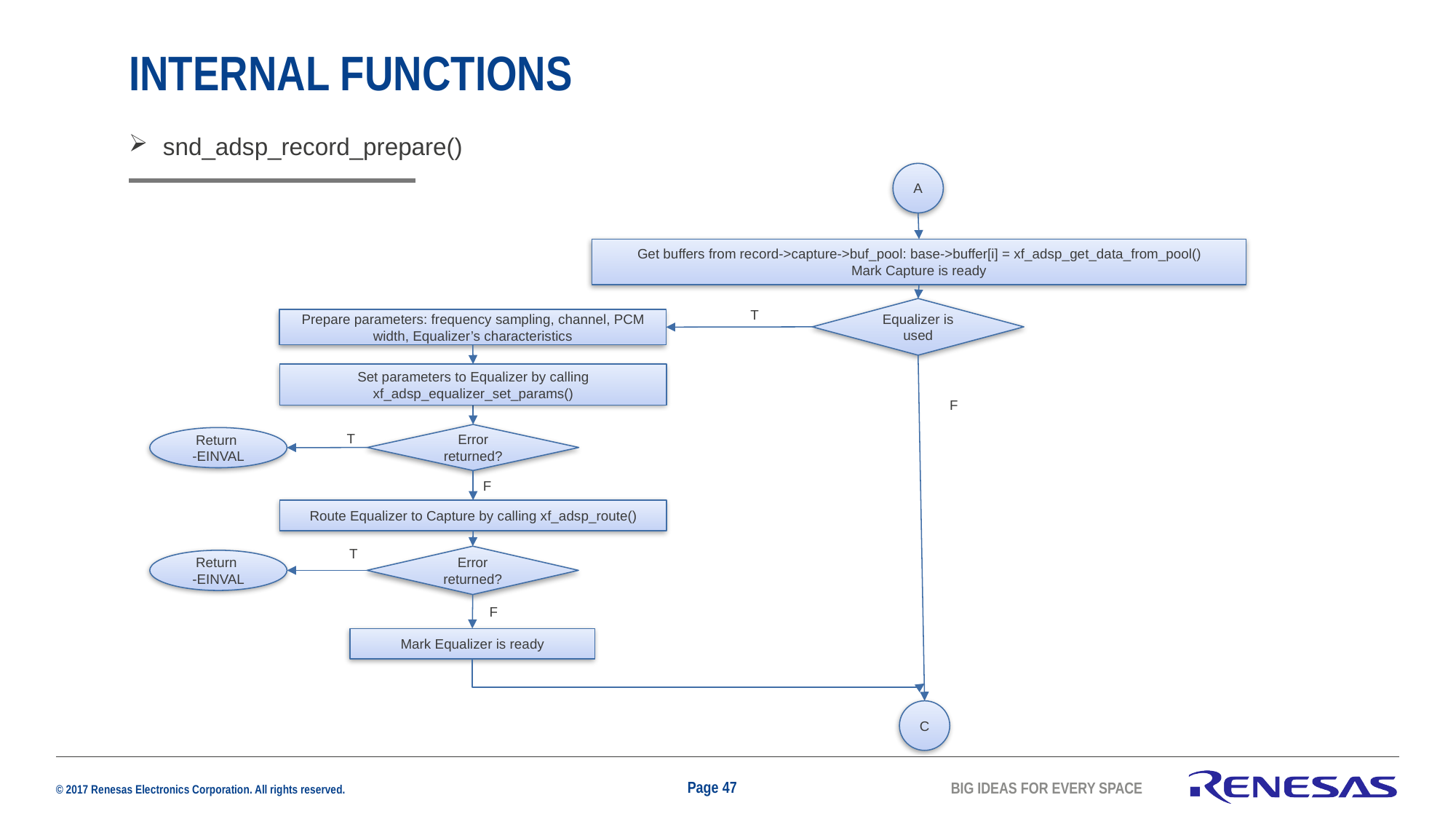

# INTERNAL FUNCTIONS
snd_adsp_record_prepare()
A
Get buffers from record->capture->buf_pool: base->buffer[i] = xf_adsp_get_data_from_pool()
Mark Capture is ready
Equalizer is used
T
Prepare parameters: frequency sampling, channel, PCM width, Equalizer’s characteristics
Set parameters to Equalizer by calling xf_adsp_equalizer_set_params()
F
T
Error returned?
Return
-EINVAL
F
Route Equalizer to Capture by calling xf_adsp_route()
T
Error returned?
Return
-EINVAL
F
Mark Equalizer is ready
C
Page 47